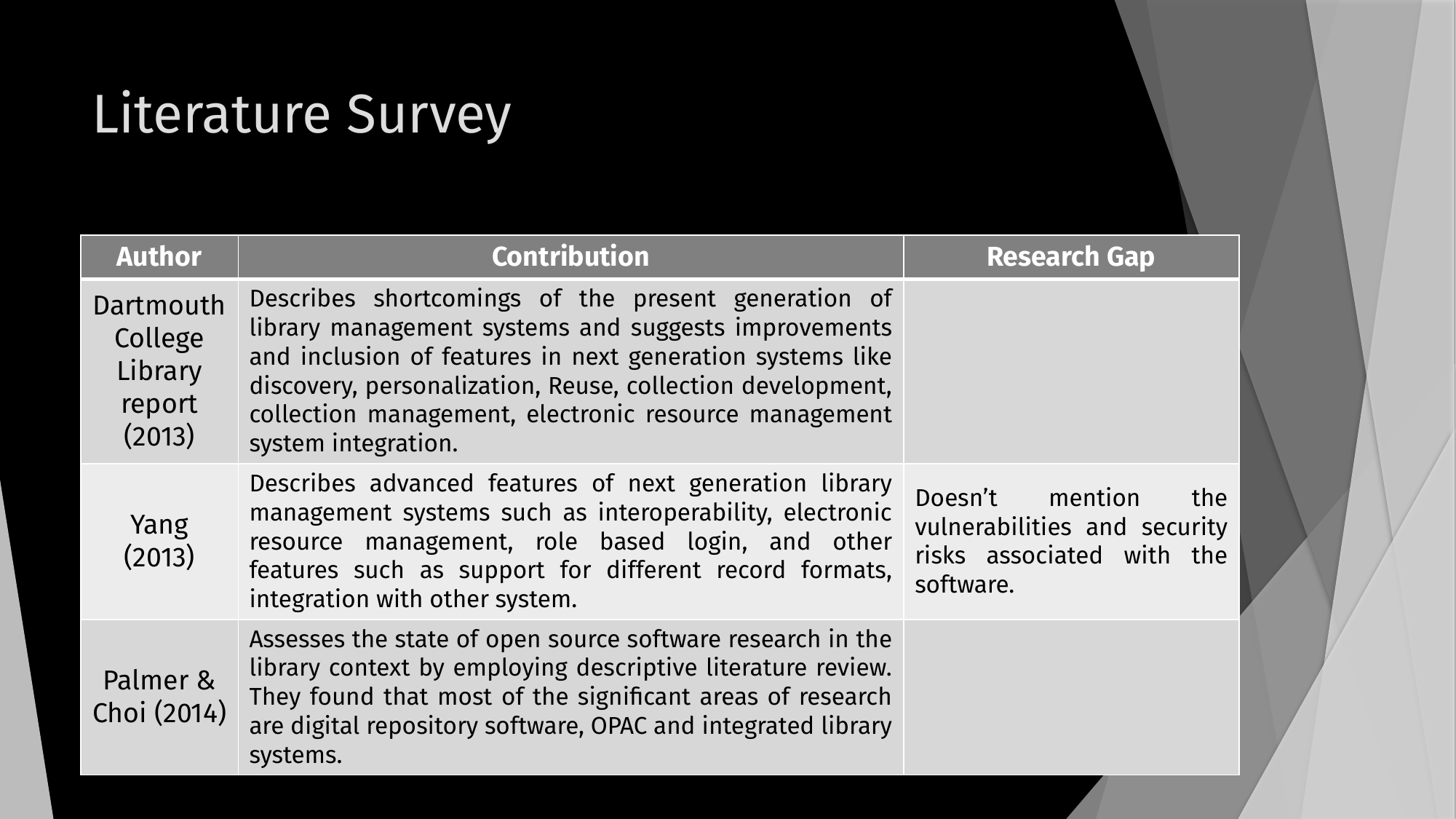

# Literature Survey
| Author | Contribution | Research Gap |
| --- | --- | --- |
| Dartmouth College Library report (2013) | Describes shortcomings of the present generation of library management systems and suggests improvements and inclusion of features in next generation systems like discovery, personalization, Reuse, collection development, collection management, electronic resource management system integration. |  |
| Yang (2013) | Describes advanced features of next generation library management systems such as interoperability, electronic resource management, role based login, and other features such as support for different record formats, integration with other system. | Doesn’t mention the vulnerabilities and security risks associated with the software. |
| Palmer & Choi (2014) | Assesses the state of open source software research in the library context by employing descriptive literature review. They found that most of the significant areas of research are digital repository software, OPAC and integrated library systems. |  |